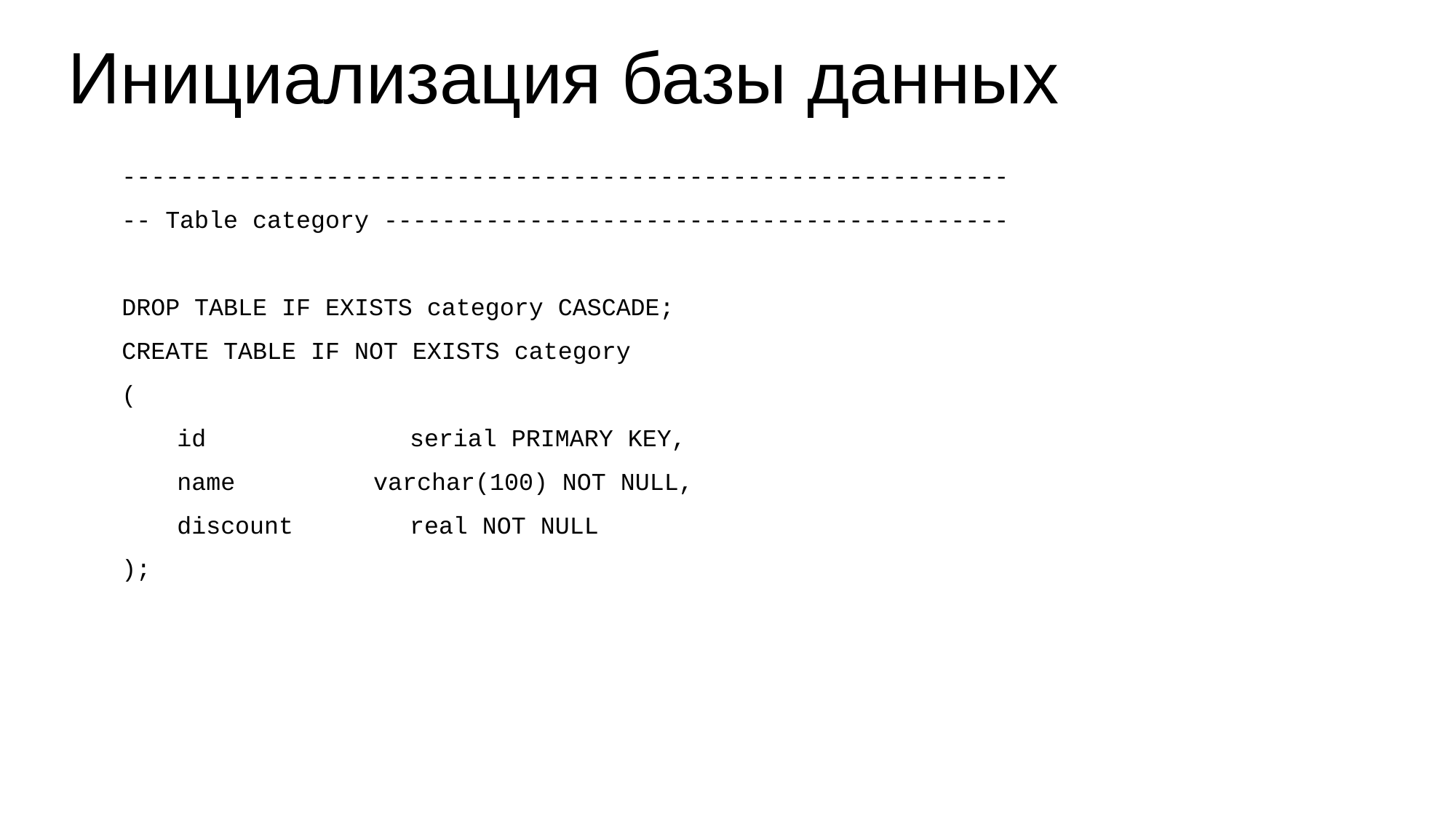

# Инициализация базы данных
-------------------------------------------------------------
-- Table category -------------------------------------------

DROP TABLE IF EXISTS category CASCADE;
CREATE TABLE IF NOT EXISTS category
(
	id              serial PRIMARY KEY,
	name 	      varchar(100) NOT NULL,
	discount        real NOT NULL
);